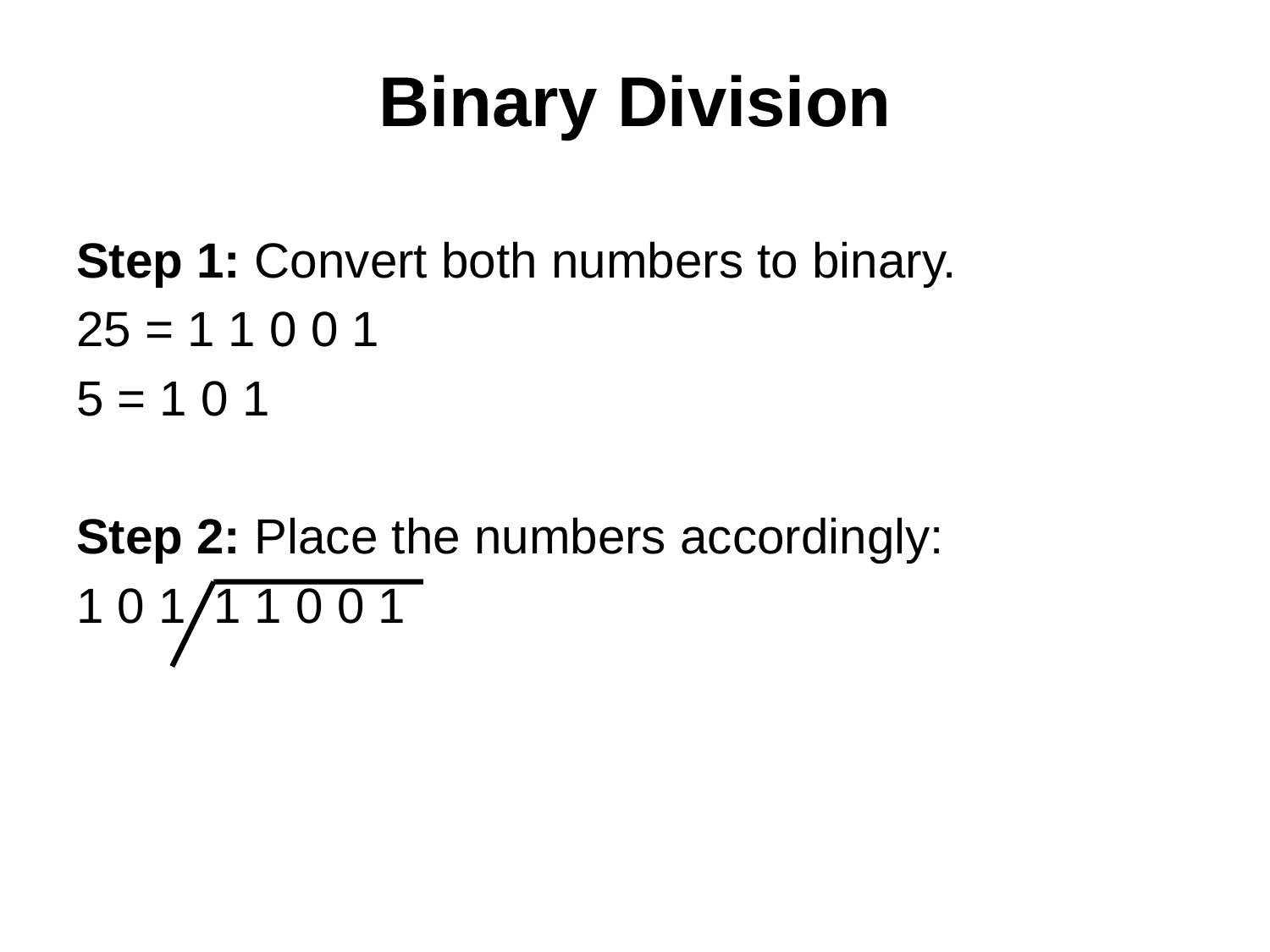

# Binary Division
Step 1: Convert both numbers to binary.
25 = 1 1 0 0 1
5 = 1 0 1

Step 2: Place the numbers accordingly:
1 0 1  1 1 0 0 1